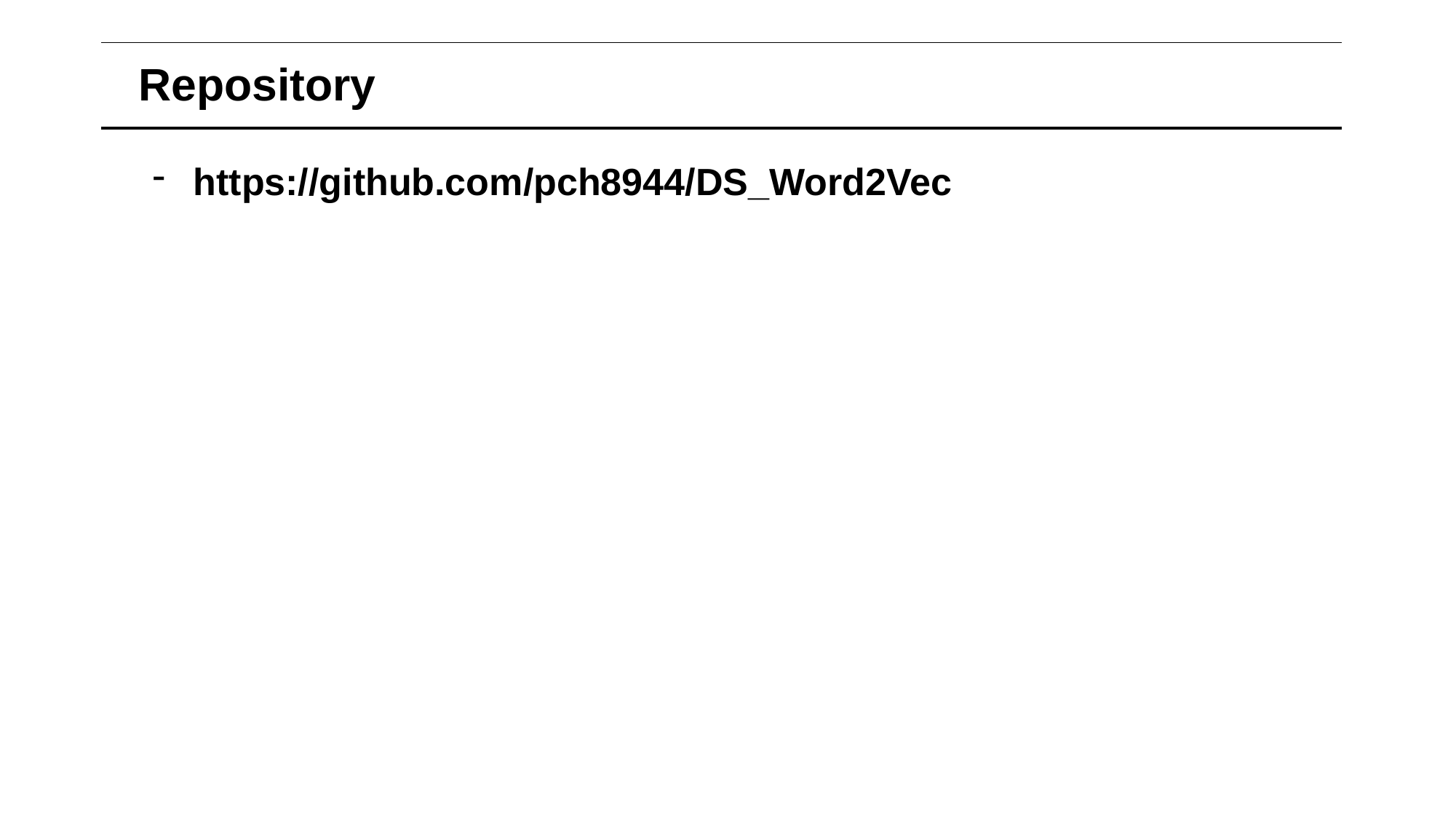

| Repository |
| --- |
https://github.com/pch8944/DS_Word2Vec